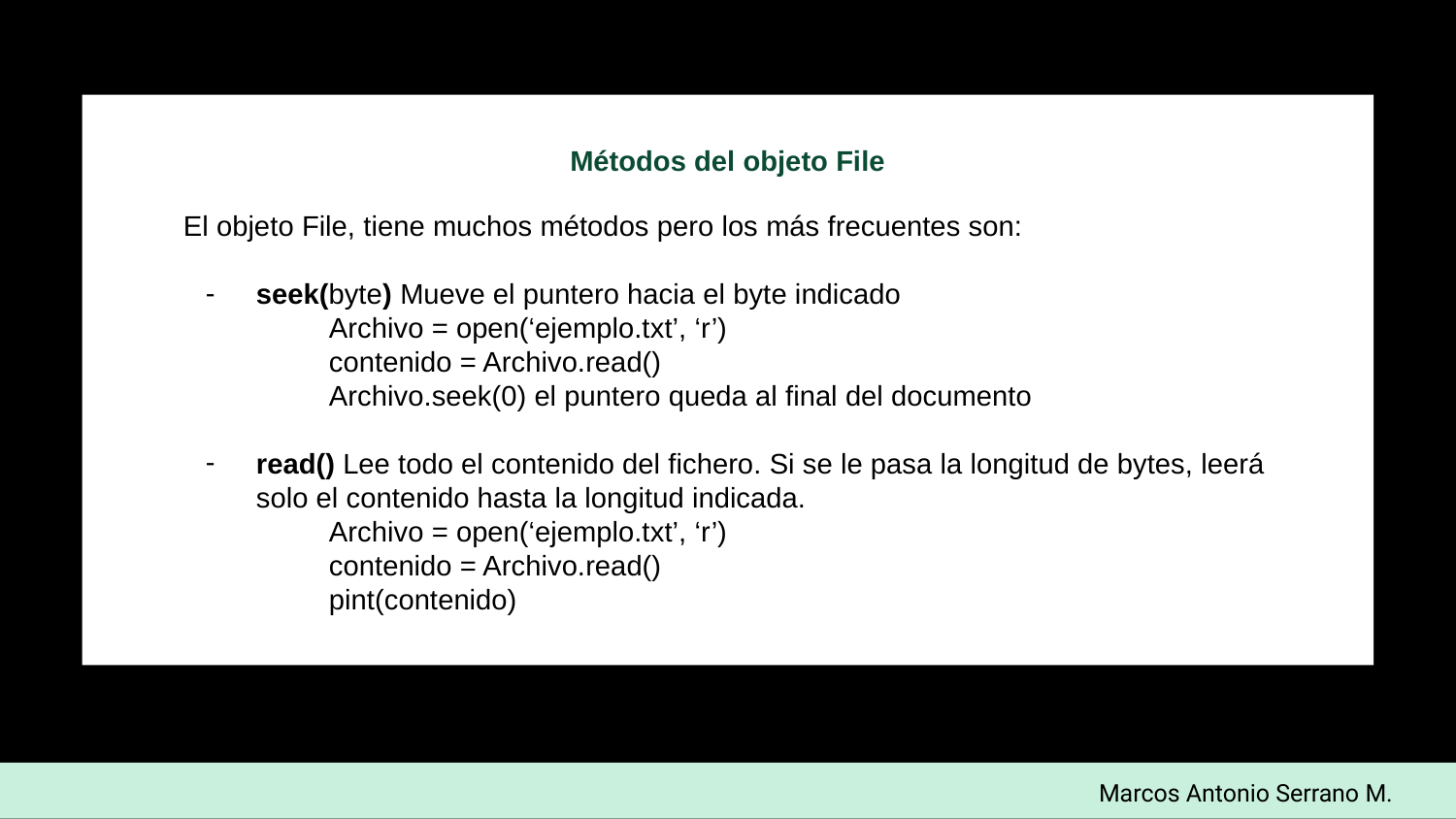

Métodos del objeto File

El objeto File, tiene muchos métodos pero los más frecuentes son:

seek(byte) Mueve el puntero hacia el byte indicado
	Archivo = open(‘ejemplo.txt’, ‘r’)
	contenido = Archivo.read()
	Archivo.seek(0) el puntero queda al final del documento

read() Lee todo el contenido del fichero. Si se le pasa la longitud de bytes, leerá solo el contenido hasta la longitud indicada.
	Archivo = open(‘ejemplo.txt’, ‘r’)
	contenido = Archivo.read()
	pint(contenido)

Marcos Antonio Serrano M.